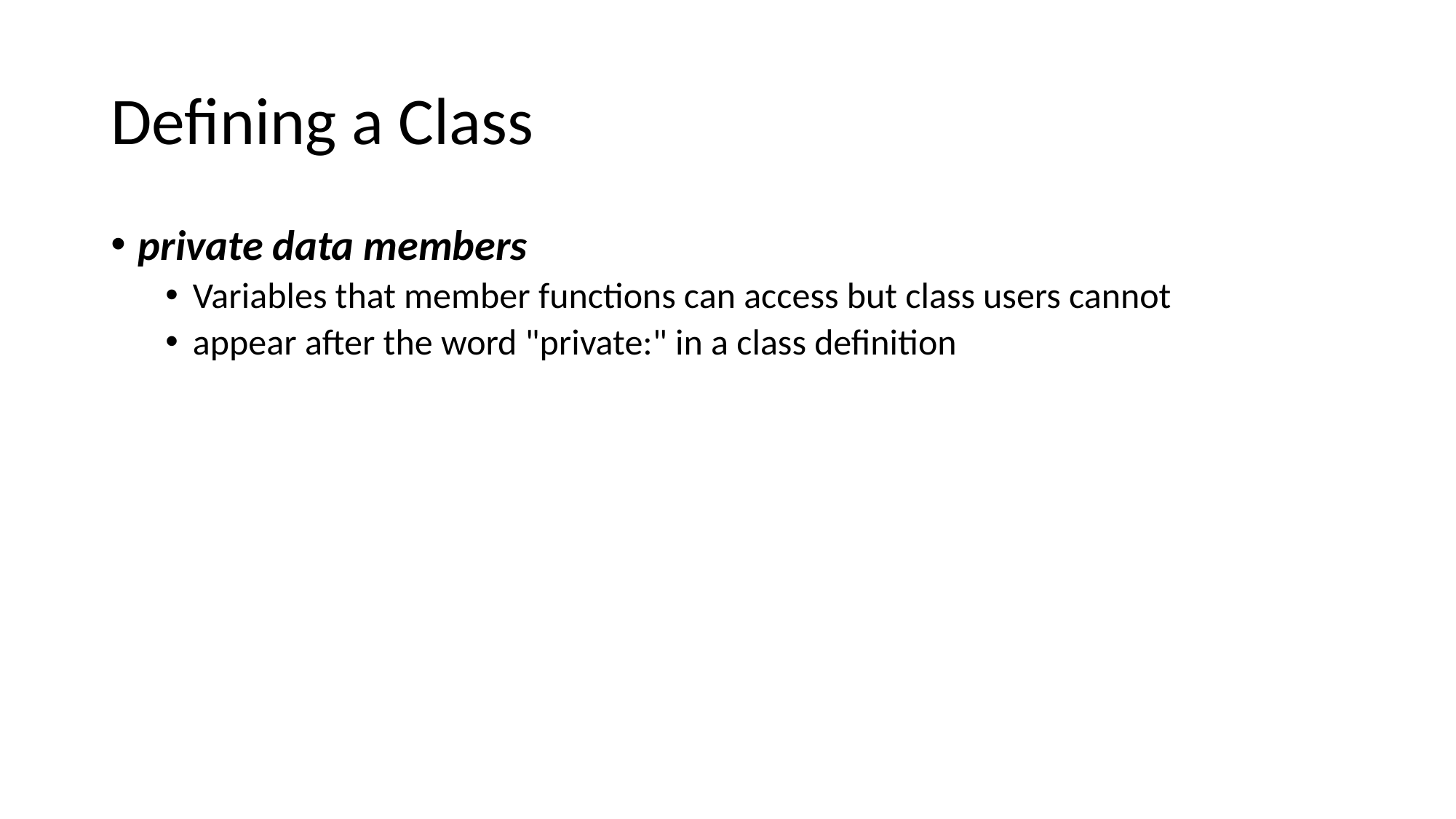

# Defining a Class
private data members
Variables that member functions can access but class users cannot
appear after the word "private:" in a class definition